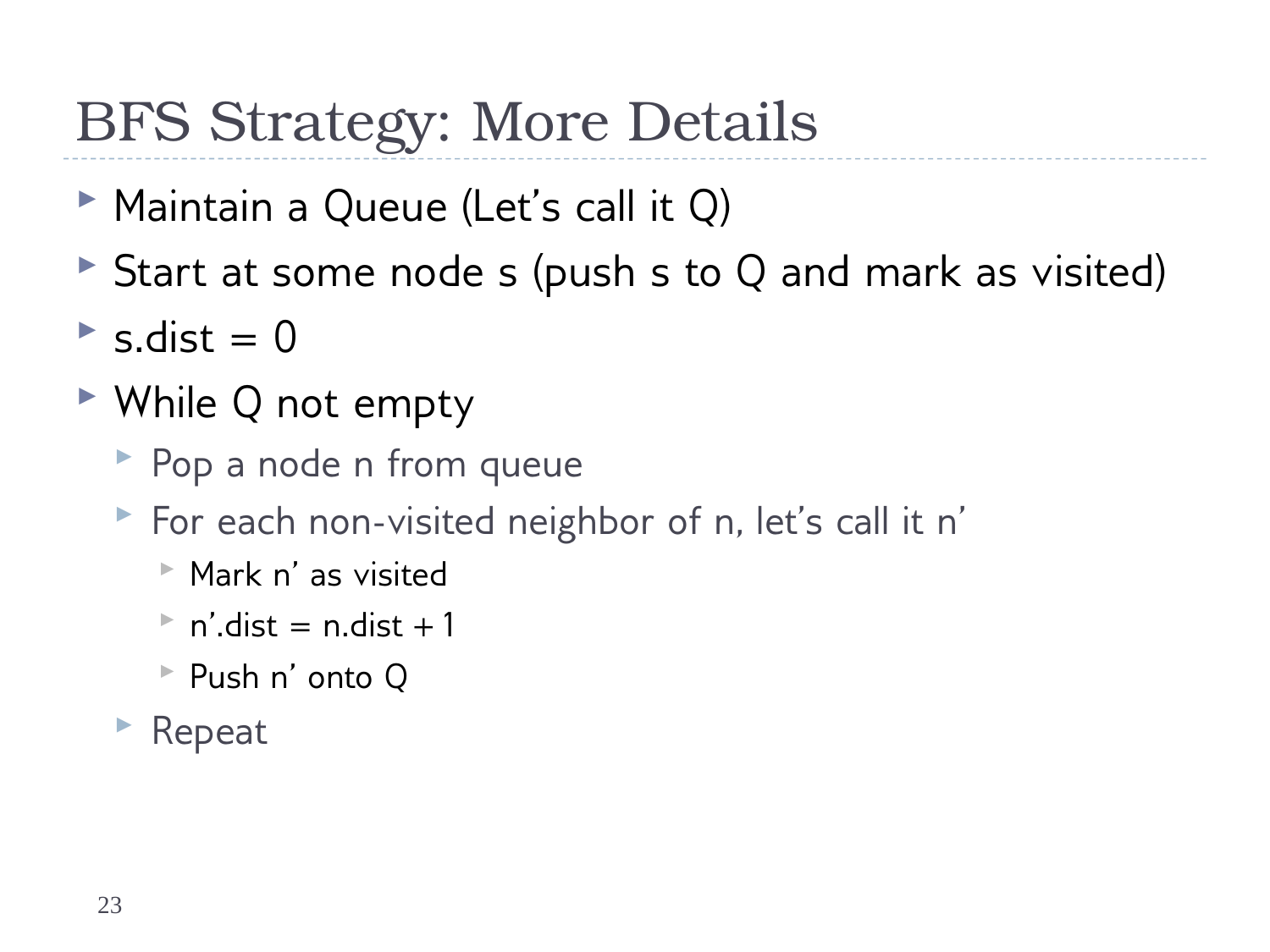

# BFS Strategy: More Details
Maintain a Queue (Let’s call it Q)
Start at some node s (push s to Q and mark as visited)
s.dist = 0
While Q not empty
Pop a node n from queue
For each non-visited neighbor of n, let’s call it n’
Mark n’ as visited
n’.dist = n.dist + 1
Push n’ onto Q
Repeat

23